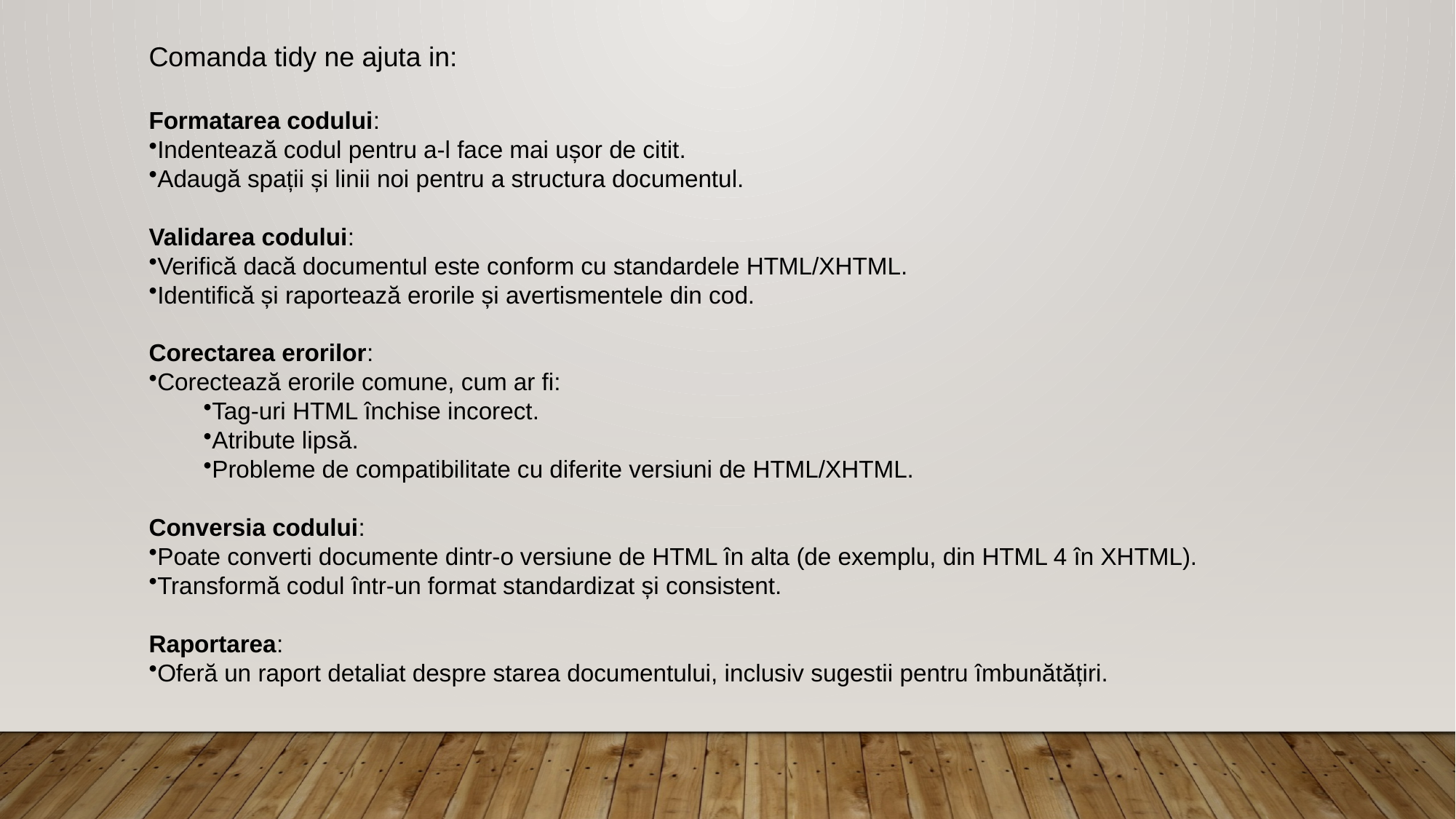

Comanda tidy ne ajuta in:

Formatarea codului:
Indentează codul pentru a-l face mai ușor de citit.
Adaugă spații și linii noi pentru a structura documentul.

Validarea codului:
Verifică dacă documentul este conform cu standardele HTML/XHTML.
Identifică și raportează erorile și avertismentele din cod.

Corectarea erorilor:
Corectează erorile comune, cum ar fi:
Tag-uri HTML închise incorect.
Atribute lipsă.
Probleme de compatibilitate cu diferite versiuni de HTML/XHTML.

Conversia codului:
Poate converti documente dintr-o versiune de HTML în alta (de exemplu, din HTML 4 în XHTML).
Transformă codul într-un format standardizat și consistent.

Raportarea:
Oferă un raport detaliat despre starea documentului, inclusiv sugestii pentru îmbunătățiri.